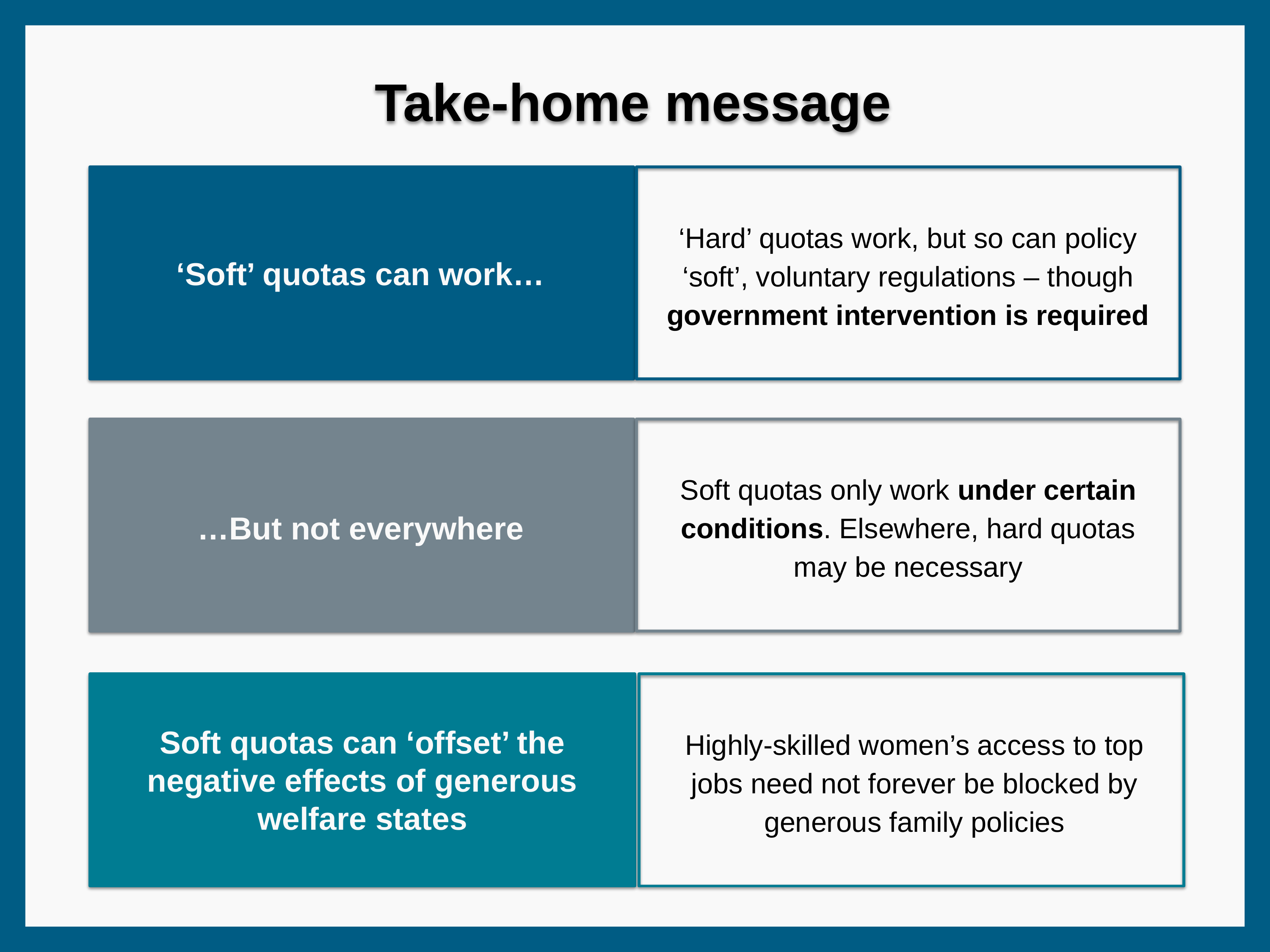

Take-home message

‘Hard’ quotas work, but so can policy ‘soft’, voluntary regulations – though government intervention is required
‘Soft’ quotas can work…

Soft quotas only work under certain conditions. Elsewhere, hard quotas may be necessary
…But not everywhere

Highly-skilled women’s access to top jobs need not forever be blocked by generous family policies
Soft quotas can ‘offset’ the negative effects of generous welfare states